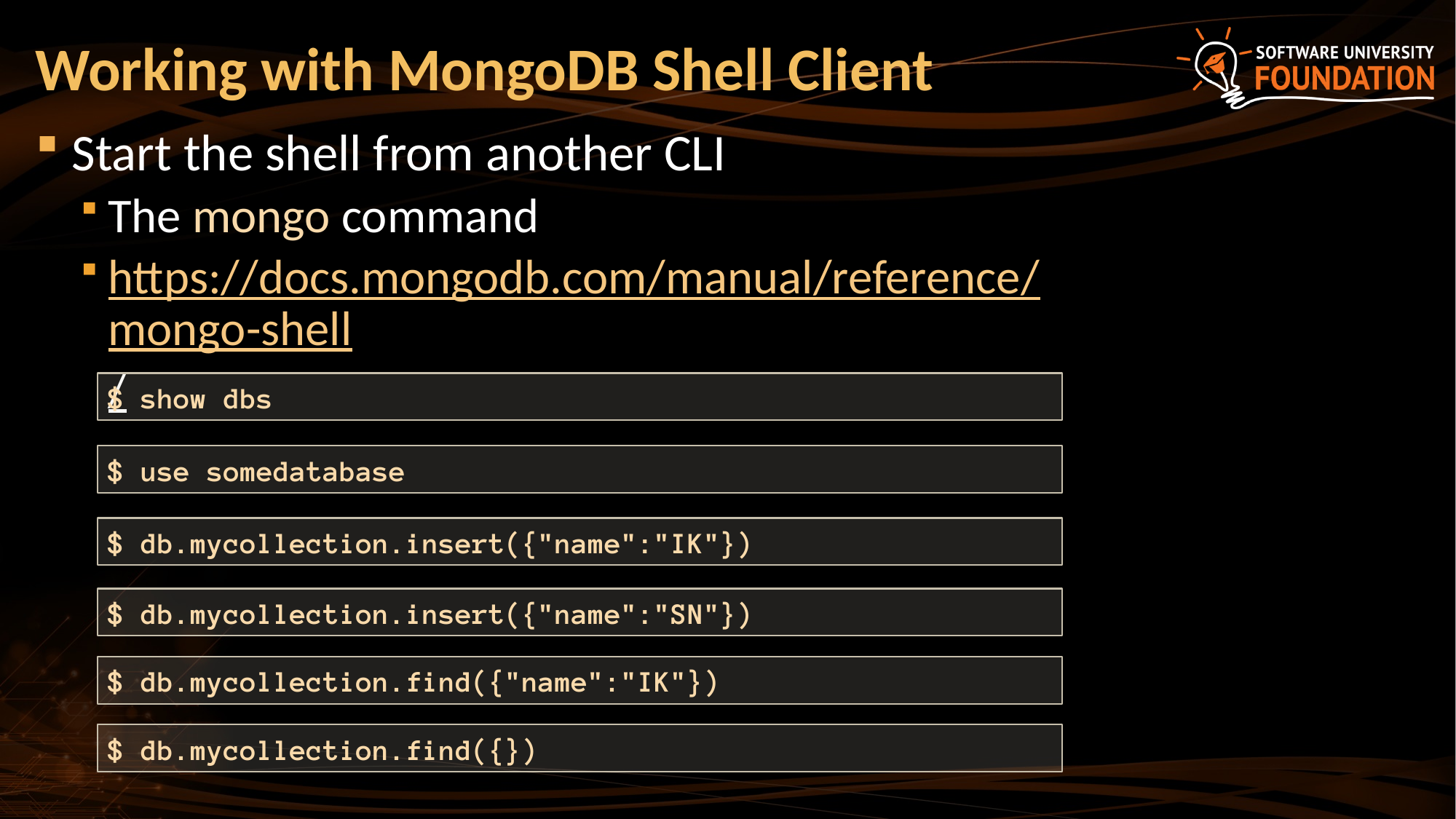

# Working with MongoDB Shell Client
Start the shell from another CLI
The mongo command
https://docs.mongodb.com/manual/reference/mongo-shell/

$ show dbs
$ use somedatabase
$ db.mycollection.insert({"name":"IK"})
$ db.mycollection.insert({"name":"SN"})
$ db.mycollection.find({"name":"IK"})
$ db.mycollection.find({})